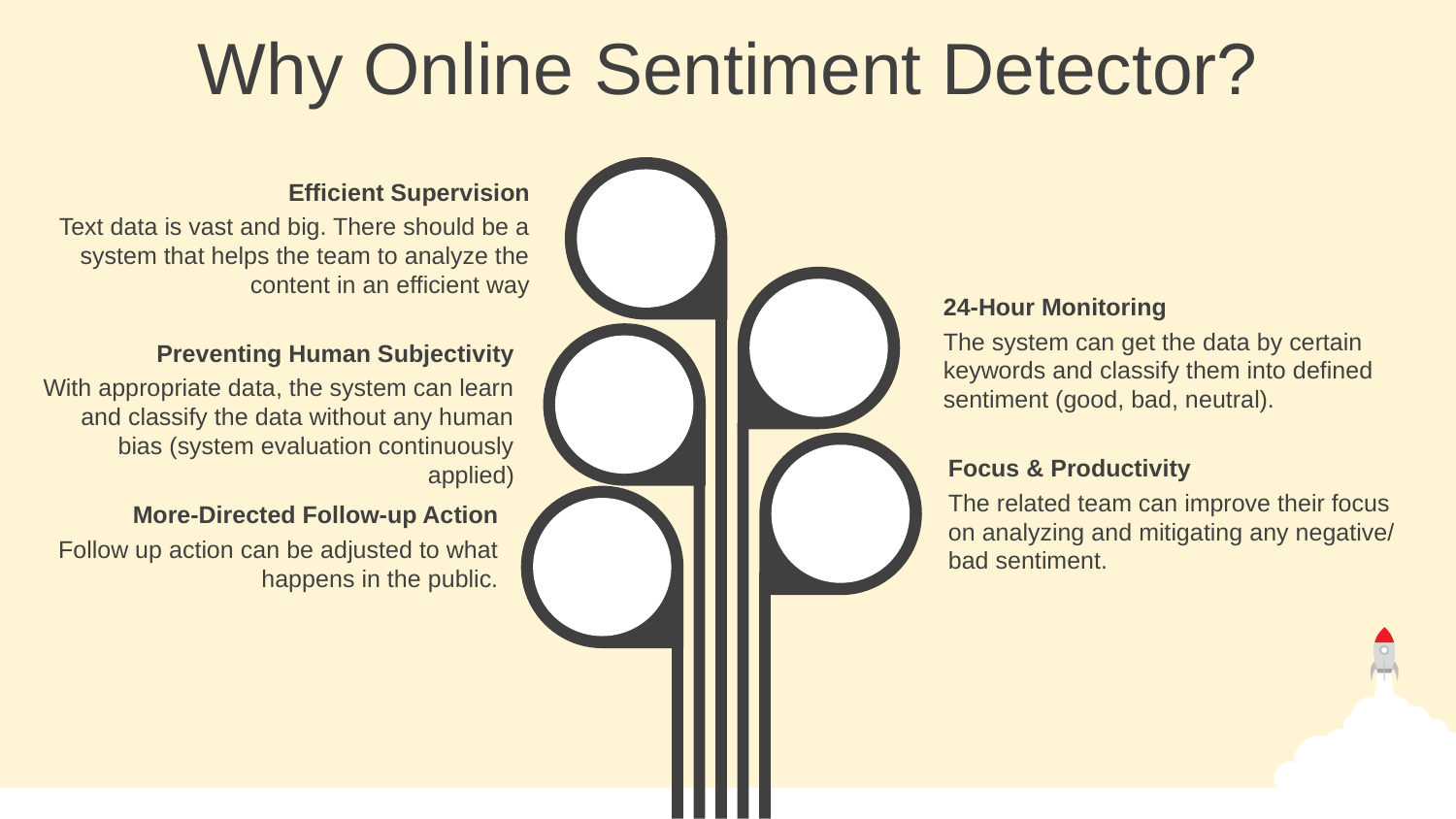

Why Online Sentiment Detector?

Efficient Supervision
Text data is vast and big. There should be a system that helps the team to analyze the content in an efficient way

24-Hour Monitoring
The system can get the data by certain keywords and classify them into defined sentiment (good, bad, neutral).

Preventing Human Subjectivity
With appropriate data, the system can learn and classify the data without any human bias (system evaluation continuously applied)

Focus & Productivity
The related team can improve their focus on analyzing and mitigating any negative/bad sentiment.

More-Directed Follow-up Action
Follow up action can be adjusted to what happens in the public.